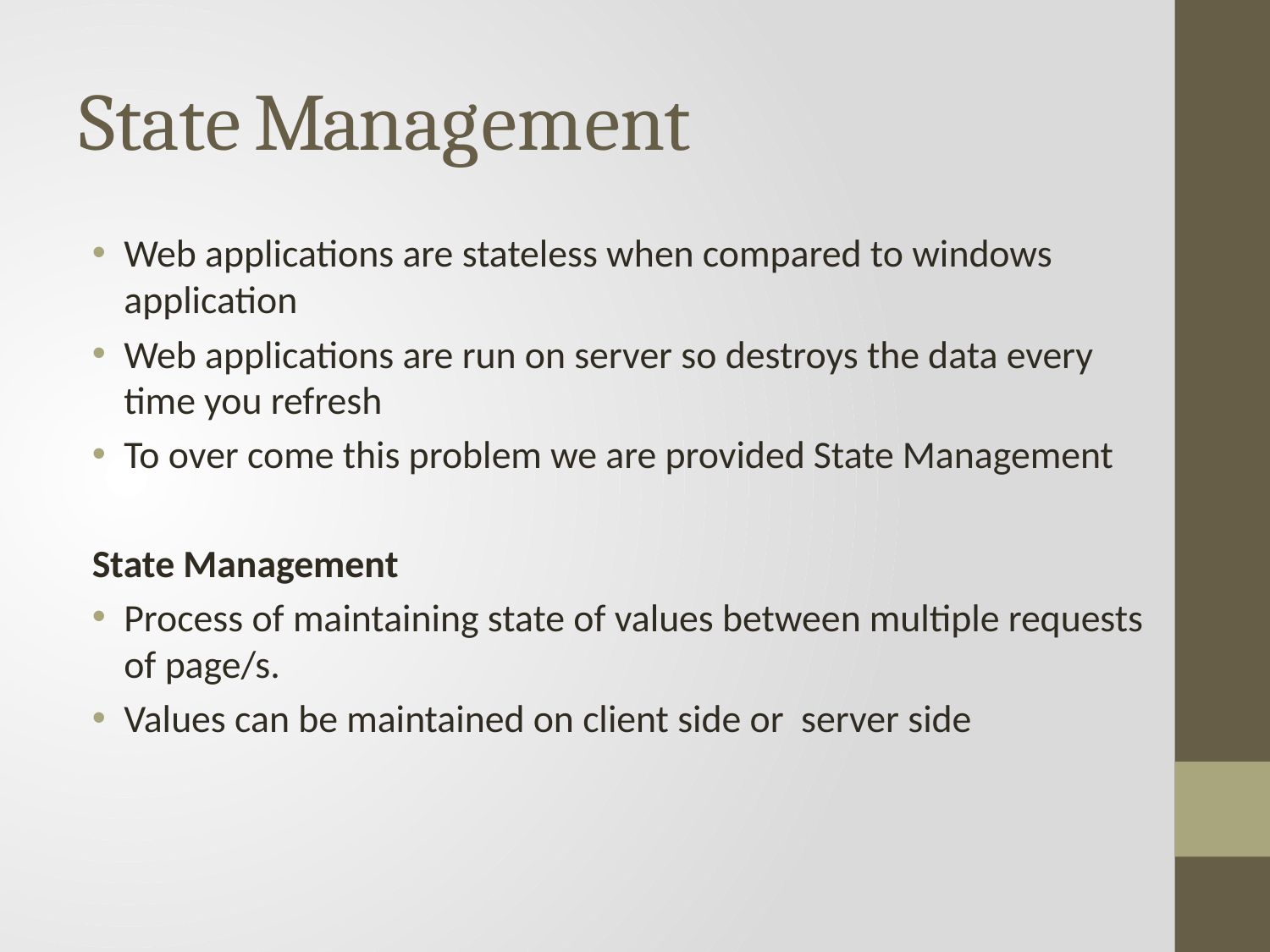

# State Management
Web applications are stateless when compared to windows application
Web applications are run on server so destroys the data every time you refresh
To over come this problem we are provided State Management

State Management
Process of maintaining state of values between multiple requests of page/s.
Values can be maintained on client side or  server side